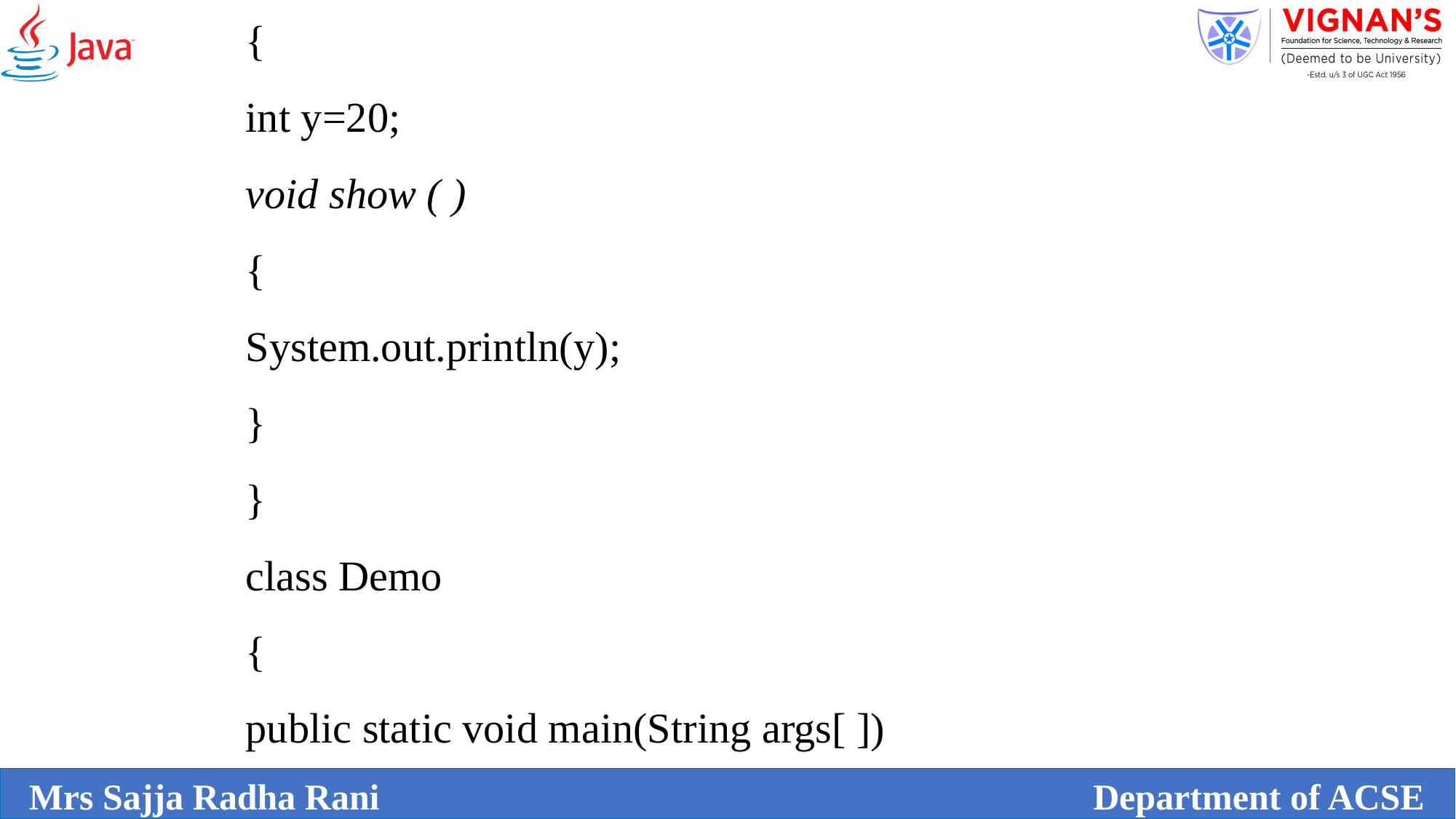

{
int y=20;
void show ( )
{
System.out.println(y);
}
}
class Demo
{
public static void main(String args[ ])